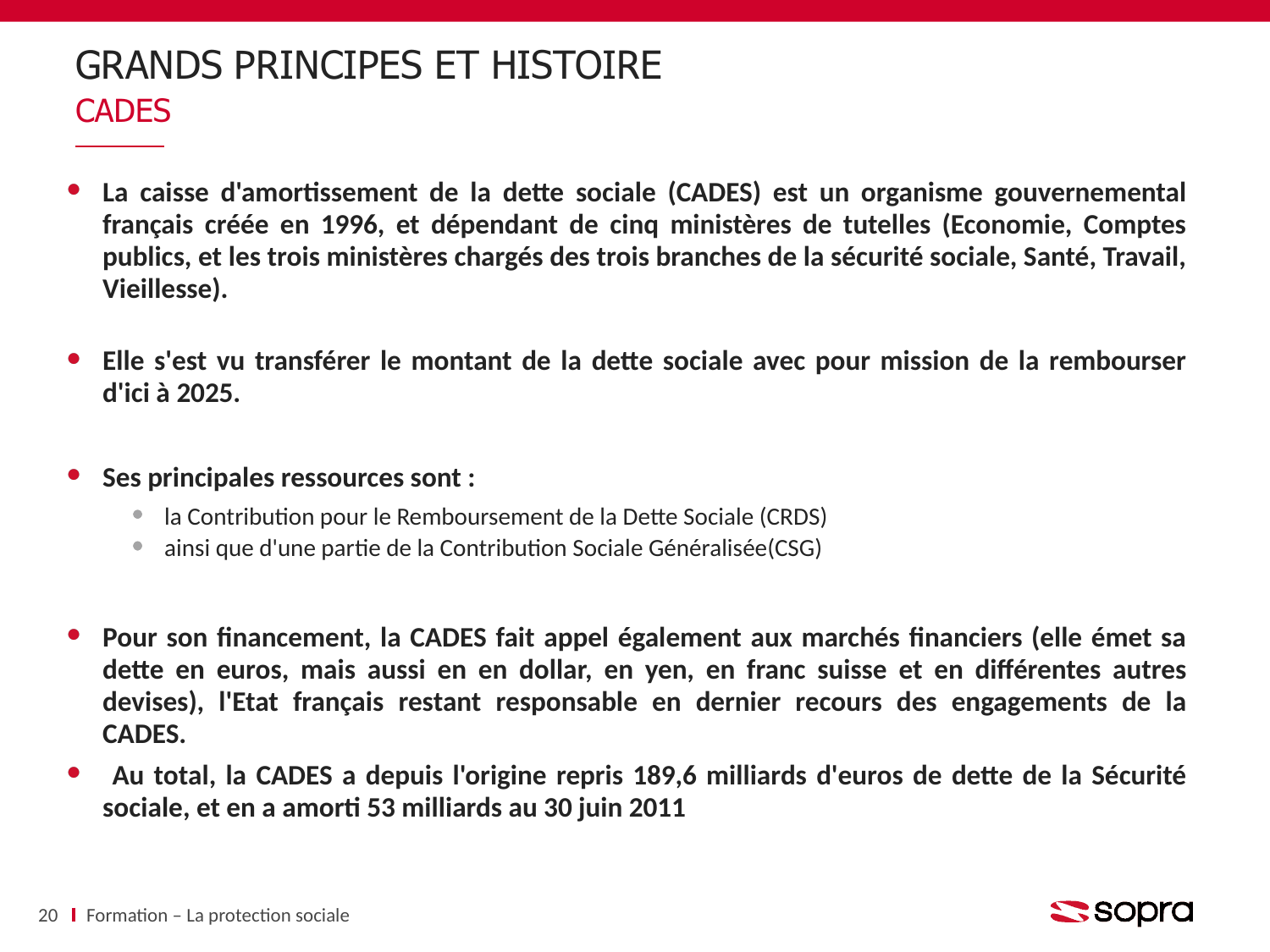

# Grands principes et histoire
cades
La caisse d'amortissement de la dette sociale (CADES) est un organisme gouvernemental français créée en 1996, et dépendant de cinq ministères de tutelles (Economie, Comptes publics, et les trois ministères chargés des trois branches de la sécurité sociale, Santé, Travail, Vieillesse).

Elle s'est vu transférer le montant de la dette sociale avec pour mission de la rembourser d'ici à 2025.

Ses principales ressources sont :
la Contribution pour le Remboursement de la Dette Sociale (CRDS)
ainsi que d'une partie de la Contribution Sociale Généralisée(CSG)

Pour son financement, la CADES fait appel également aux marchés financiers (elle émet sa dette en euros, mais aussi en en dollar, en yen, en franc suisse et en différentes autres devises), l'Etat français restant responsable en dernier recours des engagements de la CADES.
 Au total, la CADES a depuis l'origine repris 189,6 milliards d'euros de dette de la Sécurité sociale, et en a amorti 53 milliards au 30 juin 2011
20
Formation – La protection sociale